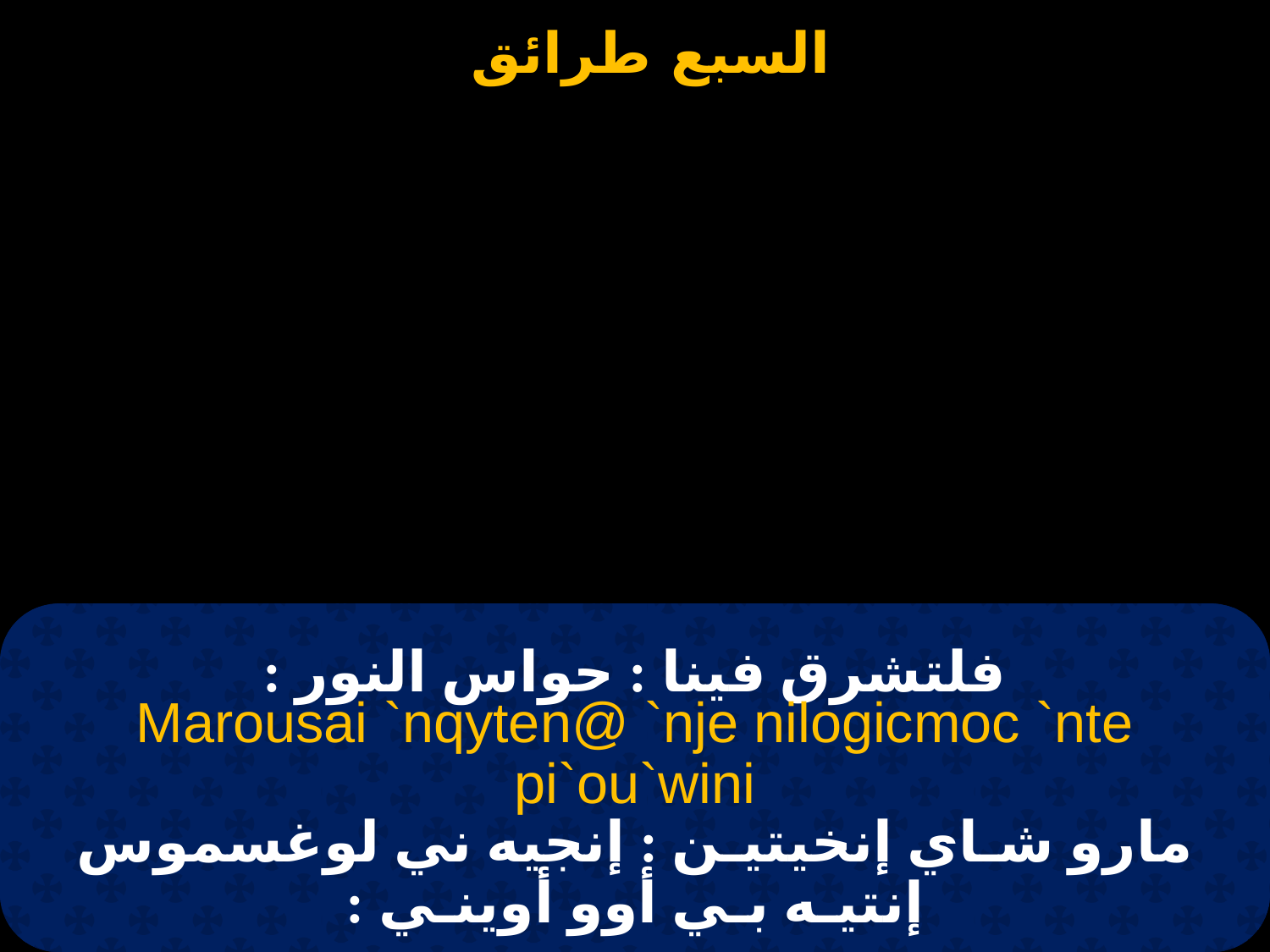

# فلتشرق فينا : حواس النور :
Marousai `nqyten@ `nje nilogicmoc `nte pi`ou`wini
مارو شـاي إنخيتيـن : إنجيه ني لوغسموس إنتيـه بـي أوو أوينـي :